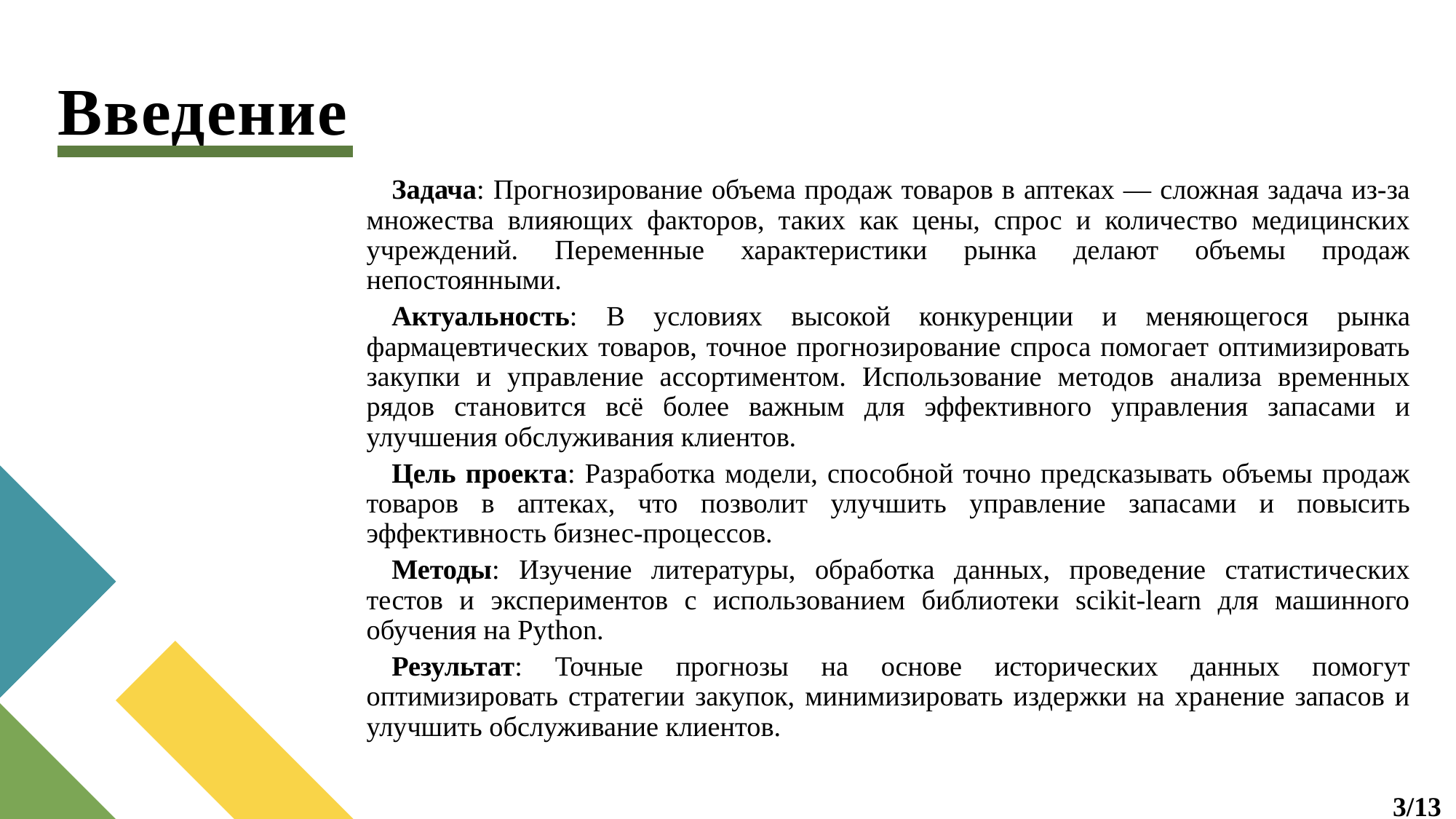

# Введение
	Задача: Прогнозирование объема продаж товаров в аптеках — сложная задача из-за множества влияющих факторов, таких как цены, спрос и количество медицинских учреждений. Переменные характеристики рынка делают объемы продаж непостоянными.
	Актуальность: В условиях высокой конкуренции и меняющегося рынка фармацевтических товаров, точное прогнозирование спроса помогает оптимизировать закупки и управление ассортиментом. Использование методов анализа временных рядов становится всё более важным для эффективного управления запасами и улучшения обслуживания клиентов.
	Цель проекта: Разработка модели, способной точно предсказывать объемы продаж товаров в аптеках, что позволит улучшить управление запасами и повысить эффективность бизнес-процессов.
	Методы: Изучение литературы, обработка данных, проведение статистических тестов и экспериментов с использованием библиотеки scikit-learn для машинного обучения на Python.
	Результат: Точные прогнозы на основе исторических данных помогут оптимизировать стратегии закупок, минимизировать издержки на хранение запасов и улучшить обслуживание клиентов.

3/13